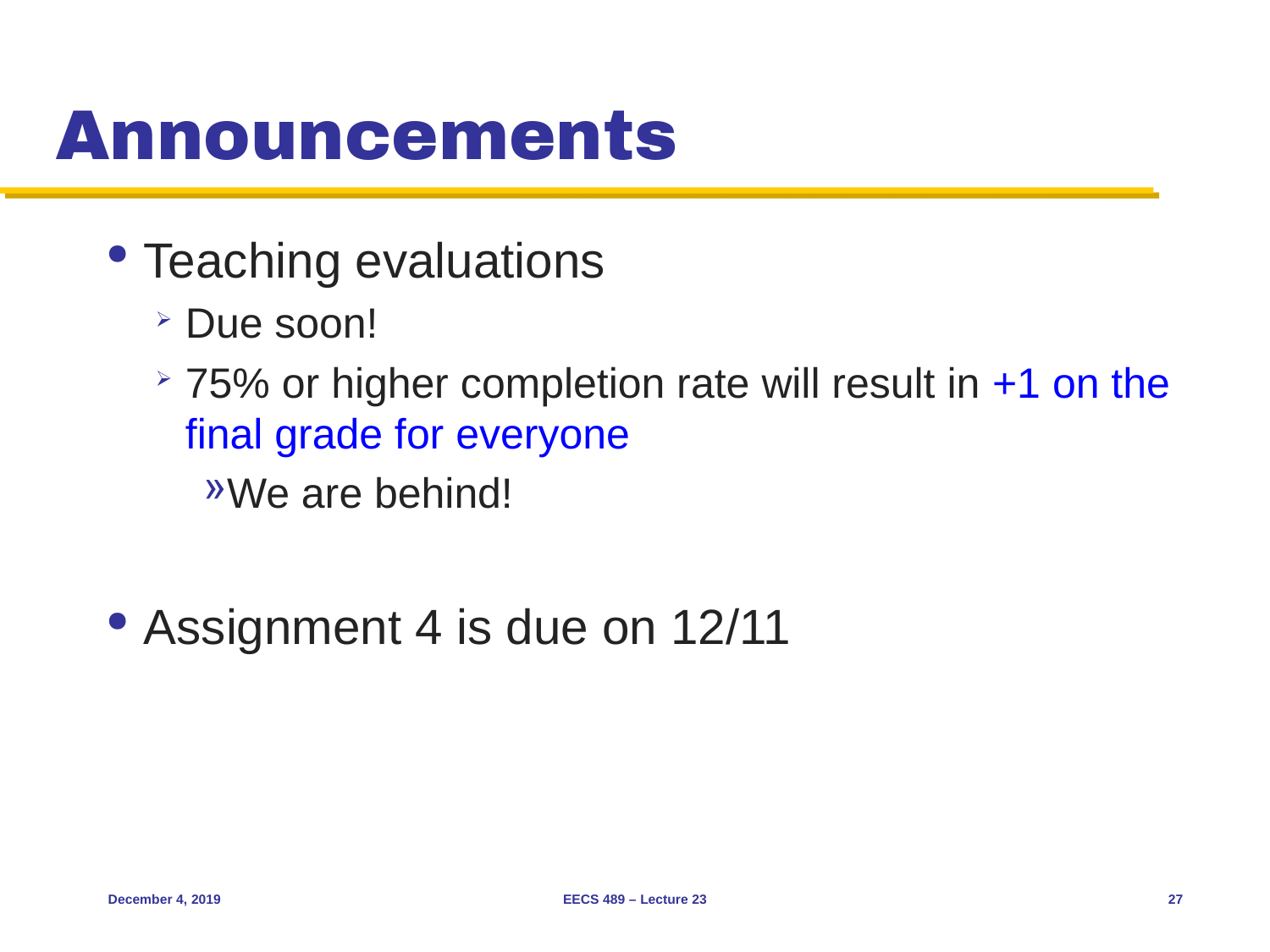

# Announcements
Teaching evaluations
Due soon!
75% or higher completion rate will result in +1 on the final grade for everyone
We are behind!

Assignment 4 is due on 12/11
December 4, 2019
EECS 489 – Lecture 23
27